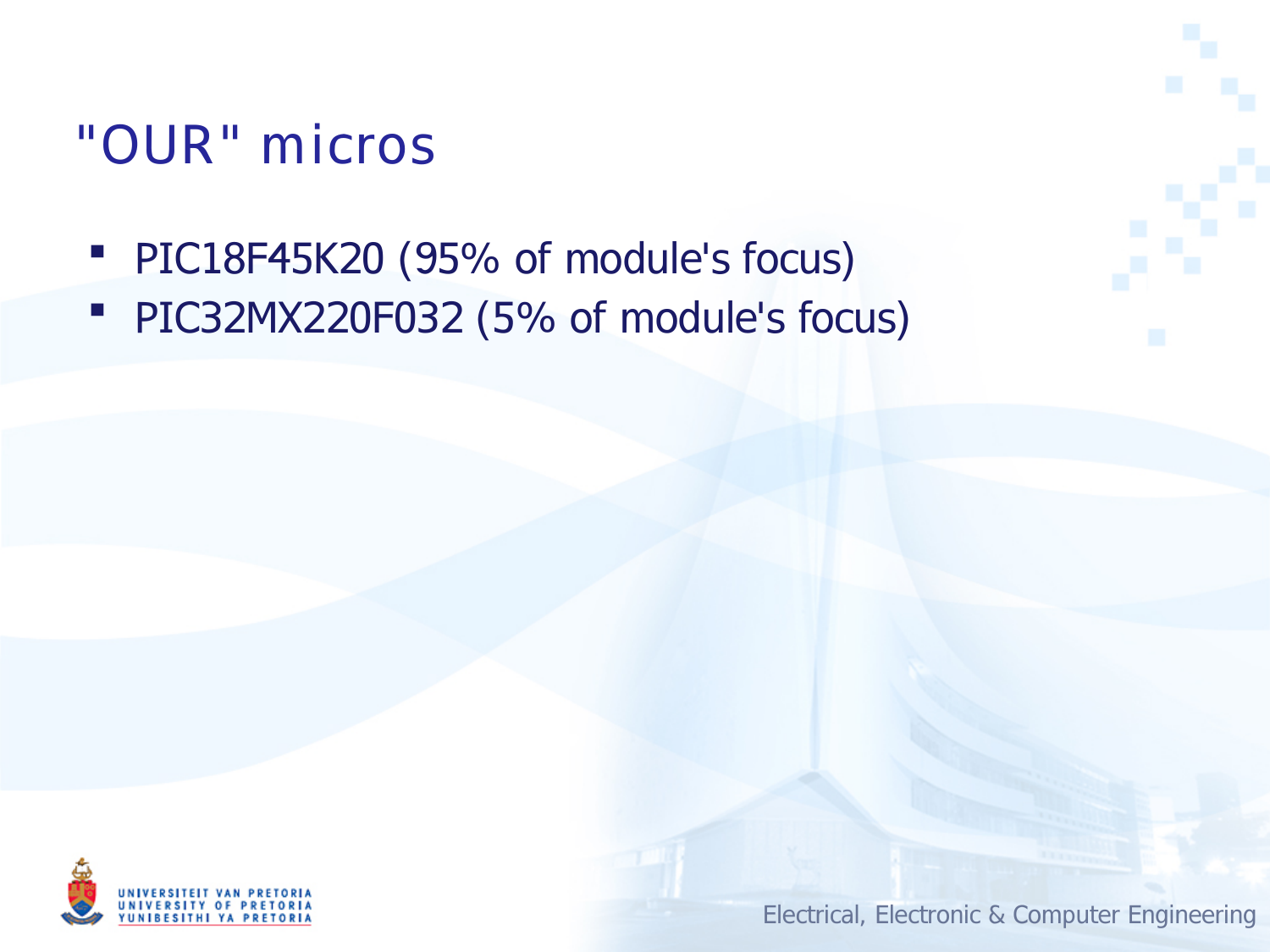

# "OUR" micros
PIC18F45K20 (95% of module's focus)
PIC32MX220F032 (5% of module's focus)